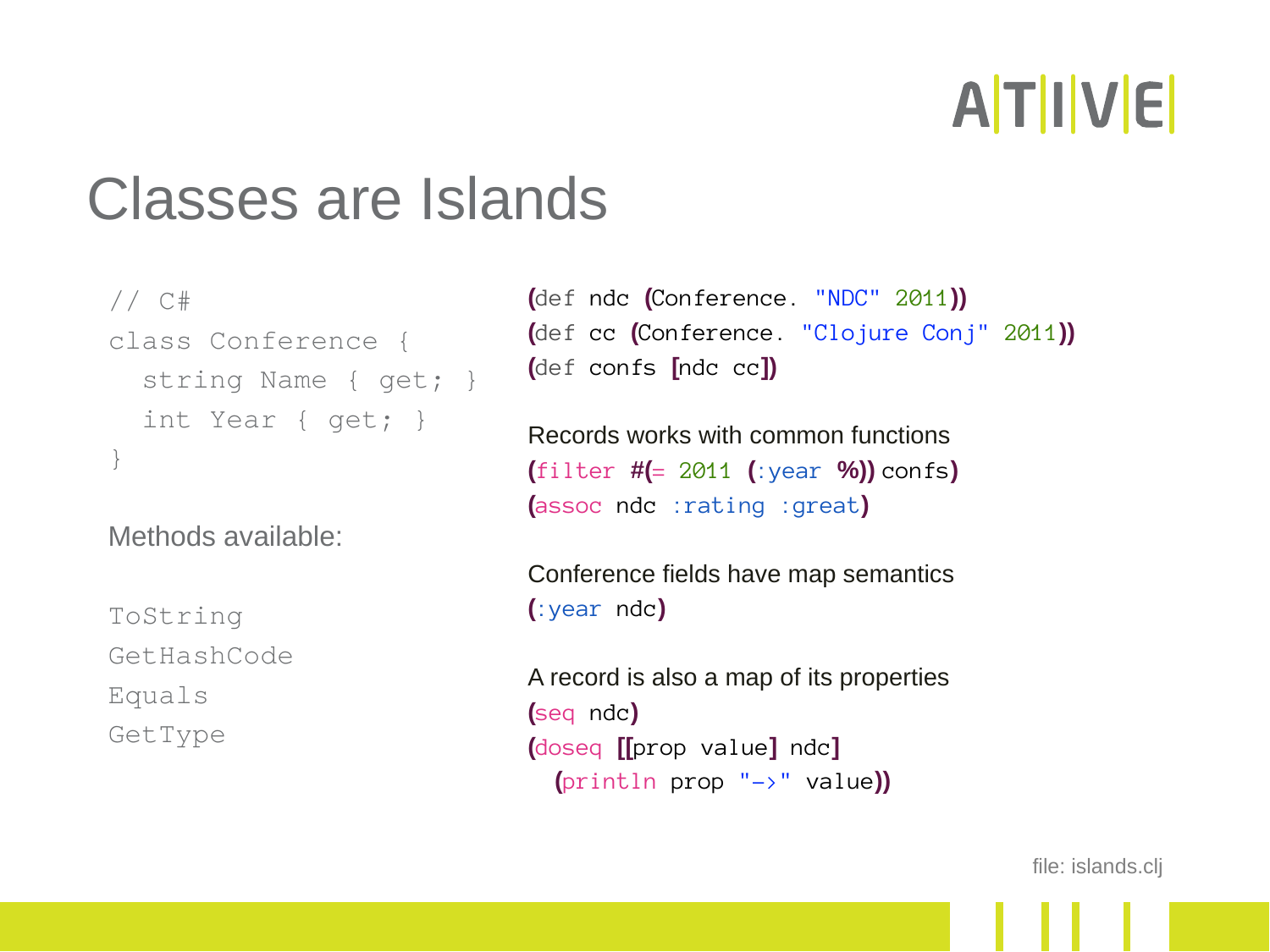

# Classes are Islands
// C#
class Conference {
  string Name { get; }
  int Year { get; }
}

Methods available:

ToString
GetHashCode
Equals
GetType

(def ndc (Conference. "NDC" 2011))
(def cc (Conference. "Clojure Conj" 2011))
(def confs [ndc cc])

Records works with common functions
(filter #(= 2011 (:year %)) confs)
(assoc ndc :rating :great)

Conference fields have map semantics
(:year ndc)

A record is also a map of its properties
(seq ndc)
(doseq [[prop value] ndc]
  (println prop "->" value))
file: islands.clj